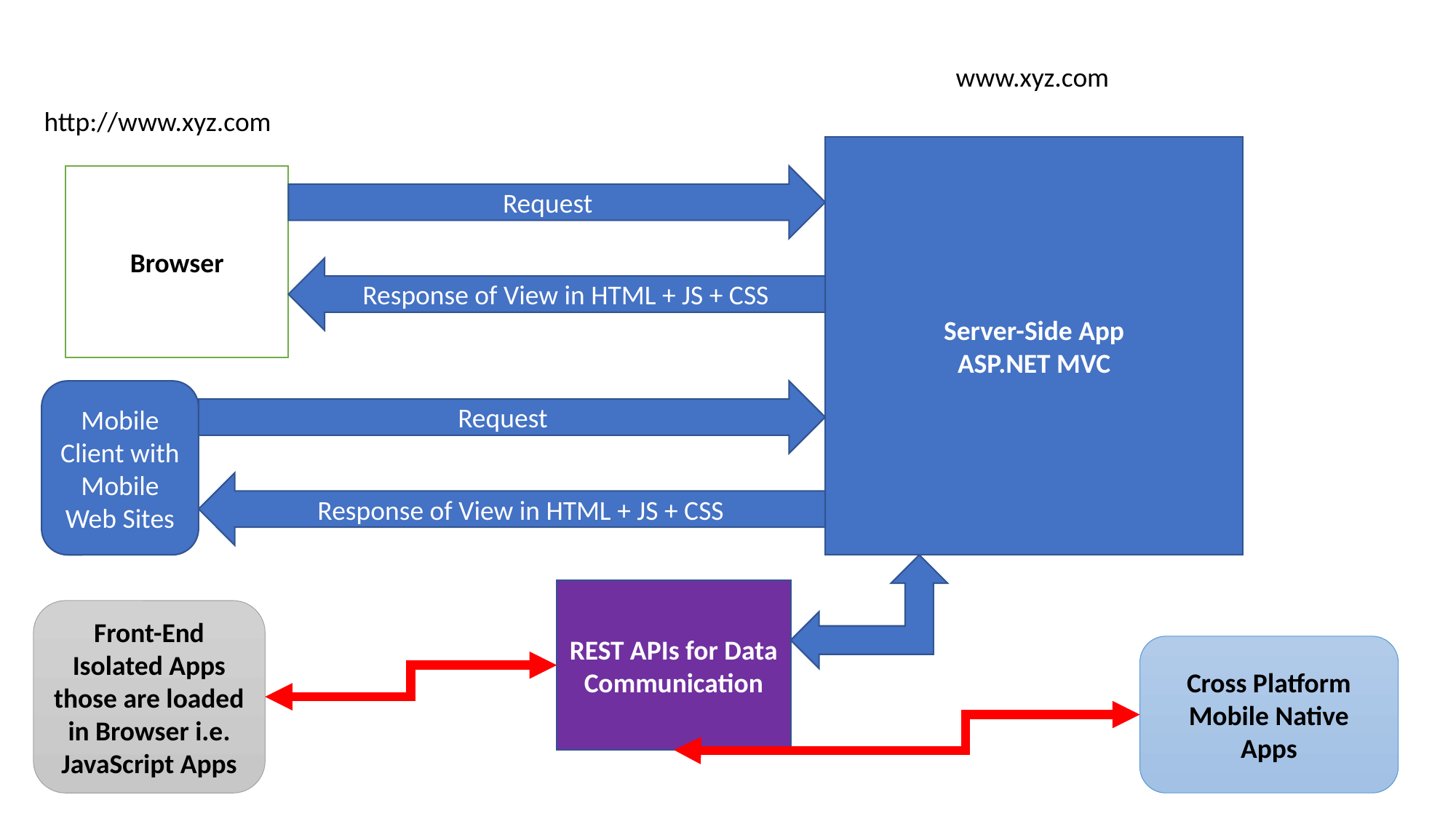

www.xyz.com
http://www.xyz.com
Server-Side App
ASP.NET MVC
Browser
Request
Response of View in HTML + JS + CSS
Mobile
Client with Mobile Web Sites
Request
Response of View in HTML + JS + CSS

REST APIs for Data Communication
Front-End Isolated Apps those are loaded in Browser i.e.
JavaScript Apps
Cross Platform Mobile Native Apps